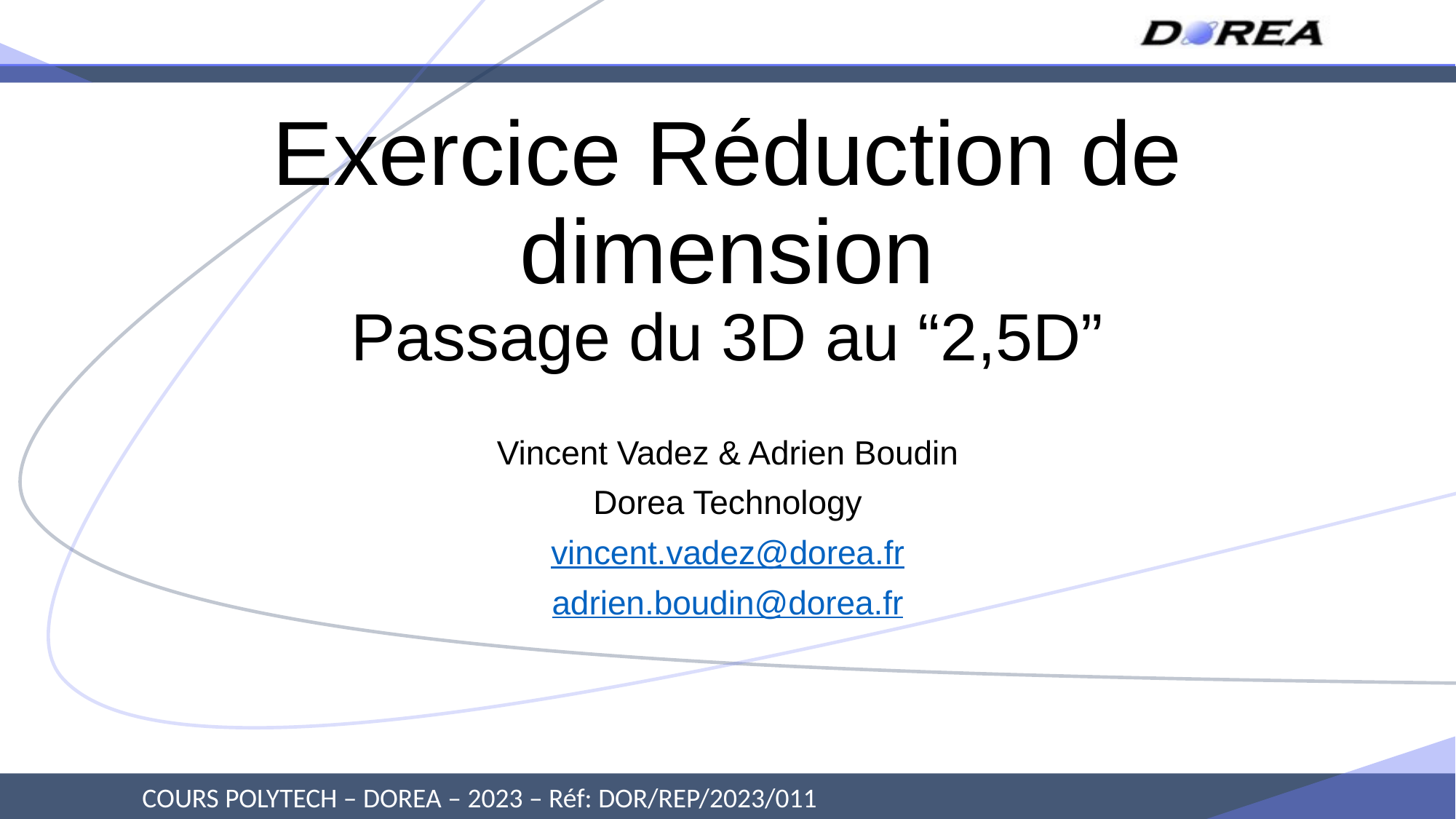

# Exercice Réduction de dimension Passage du 3D au “2,5D”
Vincent Vadez & Adrien Boudin
Dorea Technology
vincent.vadez@dorea.fr
adrien.boudin@dorea.fr